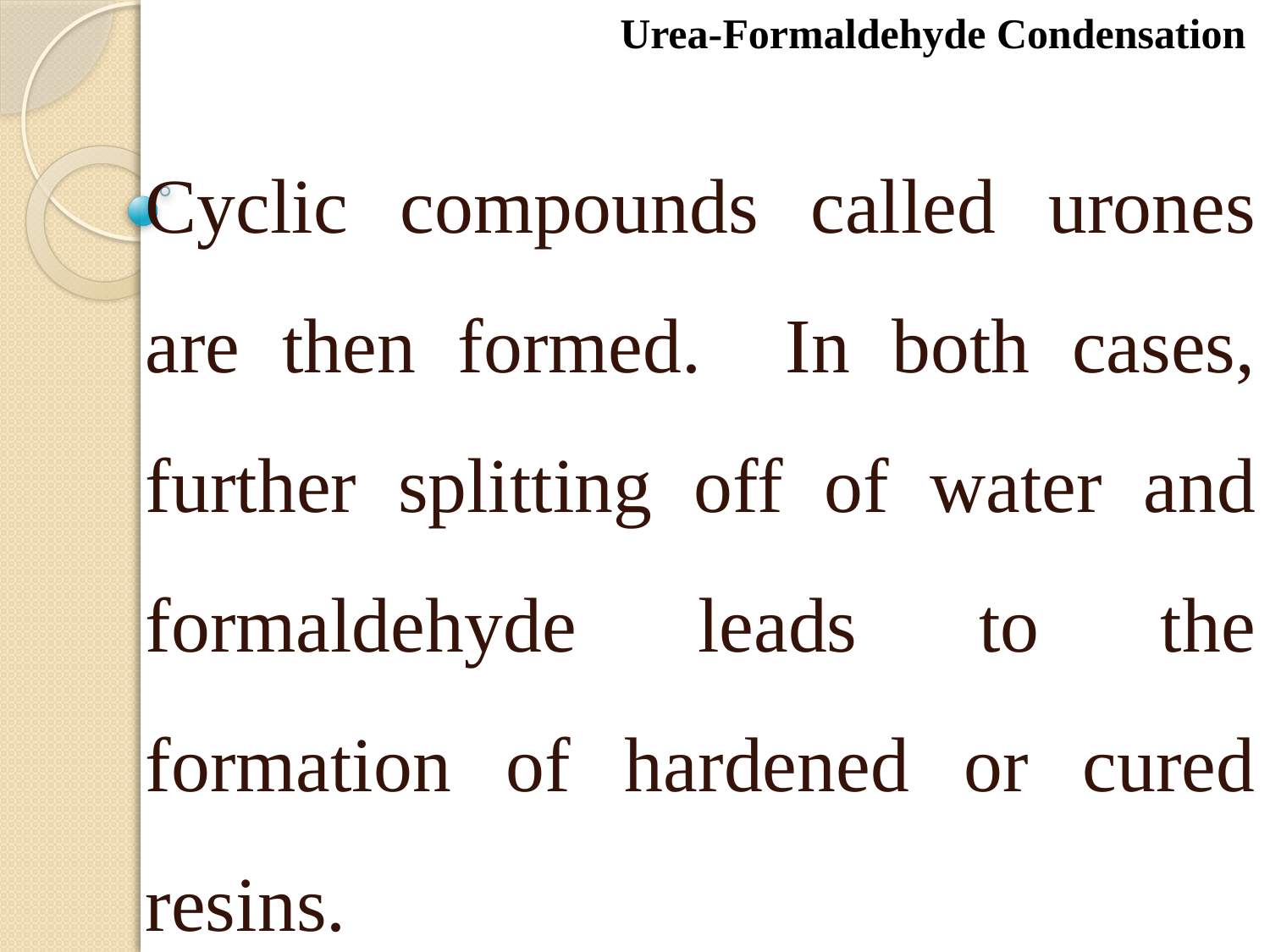

Urea-Formaldehyde Condensation
Cyclic compounds called urones are then formed.  In both cases, further splitting off of water and formaldehyde leads to the formation of hardened or cured resins.